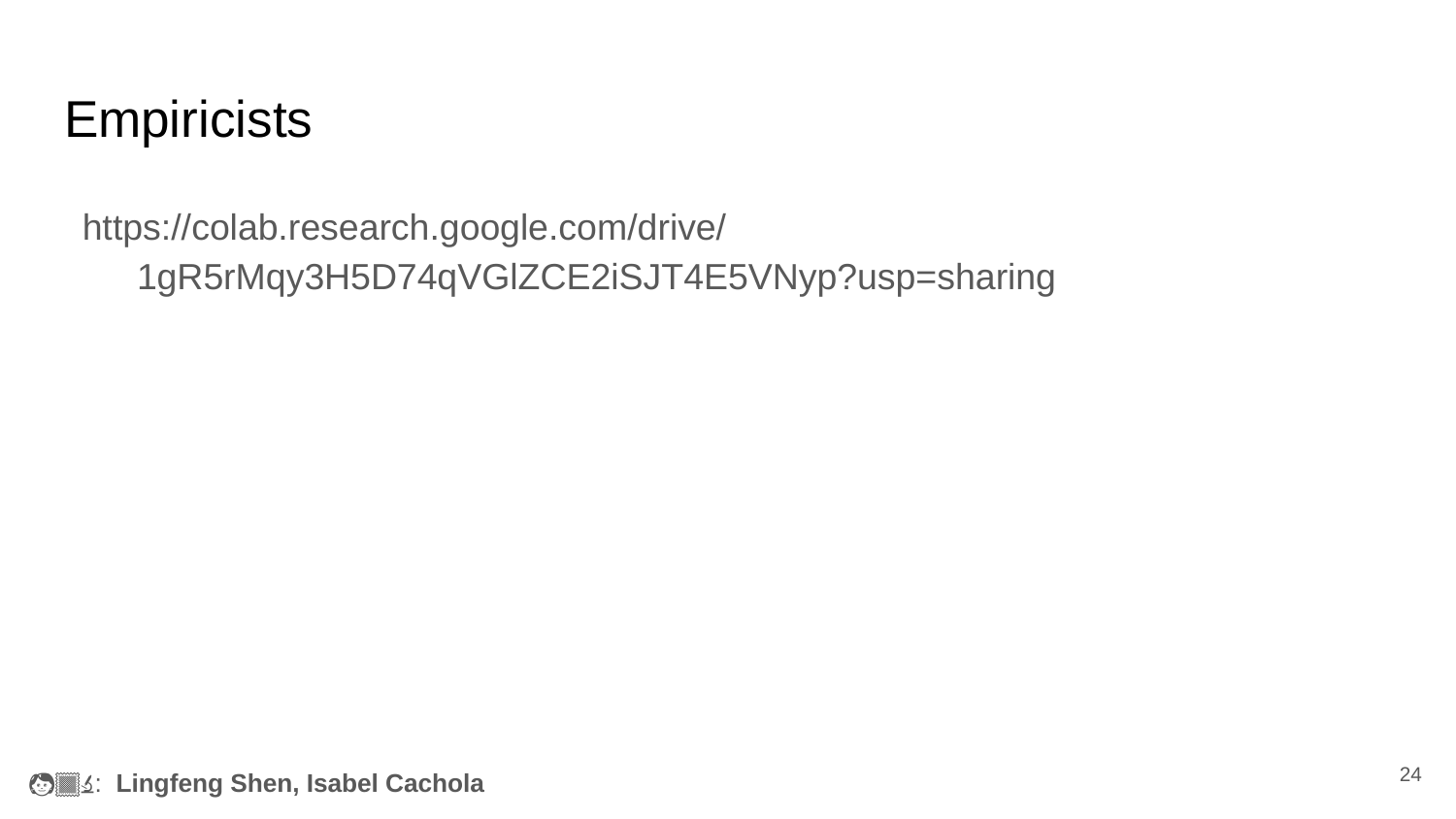

# Empiricists
https://colab.research.google.com/drive/1gR5rMqy3H5D74qVGlZCE2iSJT4E5VNyp?usp=sharing
24
👩🏽‍🔬:  Lingfeng Shen, Isabel Cachola